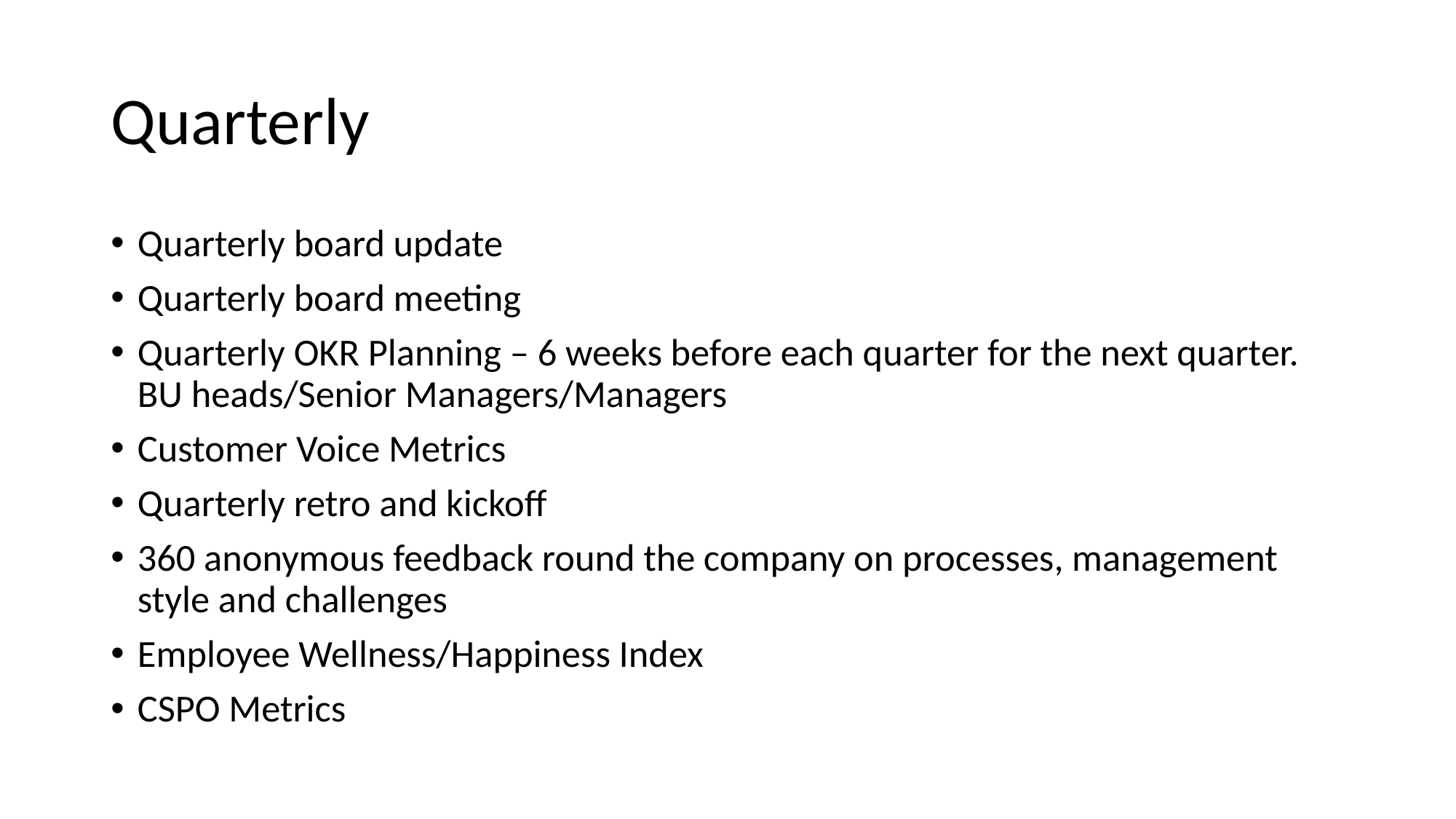

# Quarterly
Quarterly board update
Quarterly board meeting
Quarterly OKR Planning – 6 weeks before each quarter for the next quarter. BU heads/Senior Managers/Managers
Customer Voice Metrics
Quarterly retro and kickoff
360 anonymous feedback round the company on processes, management style and challenges
Employee Wellness/Happiness Index
CSPO Metrics